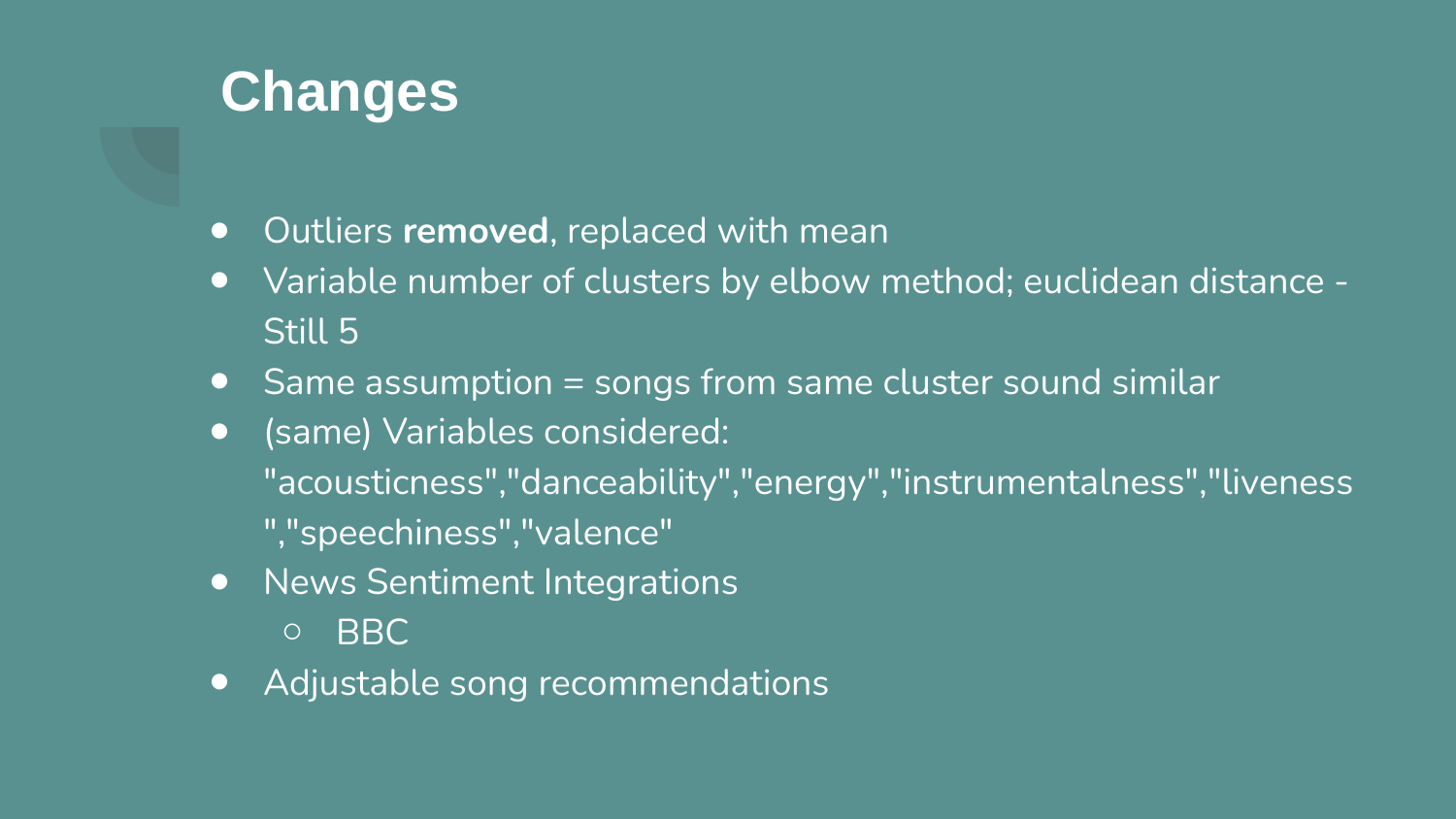

# Changes
Outliers removed, replaced with mean
Variable number of clusters by elbow method; euclidean distance - Still 5
Same assumption = songs from same cluster sound similar
(same) Variables considered: "acousticness","danceability","energy","instrumentalness","liveness","speechiness","valence"
News Sentiment Integrations
BBC
Adjustable song recommendations